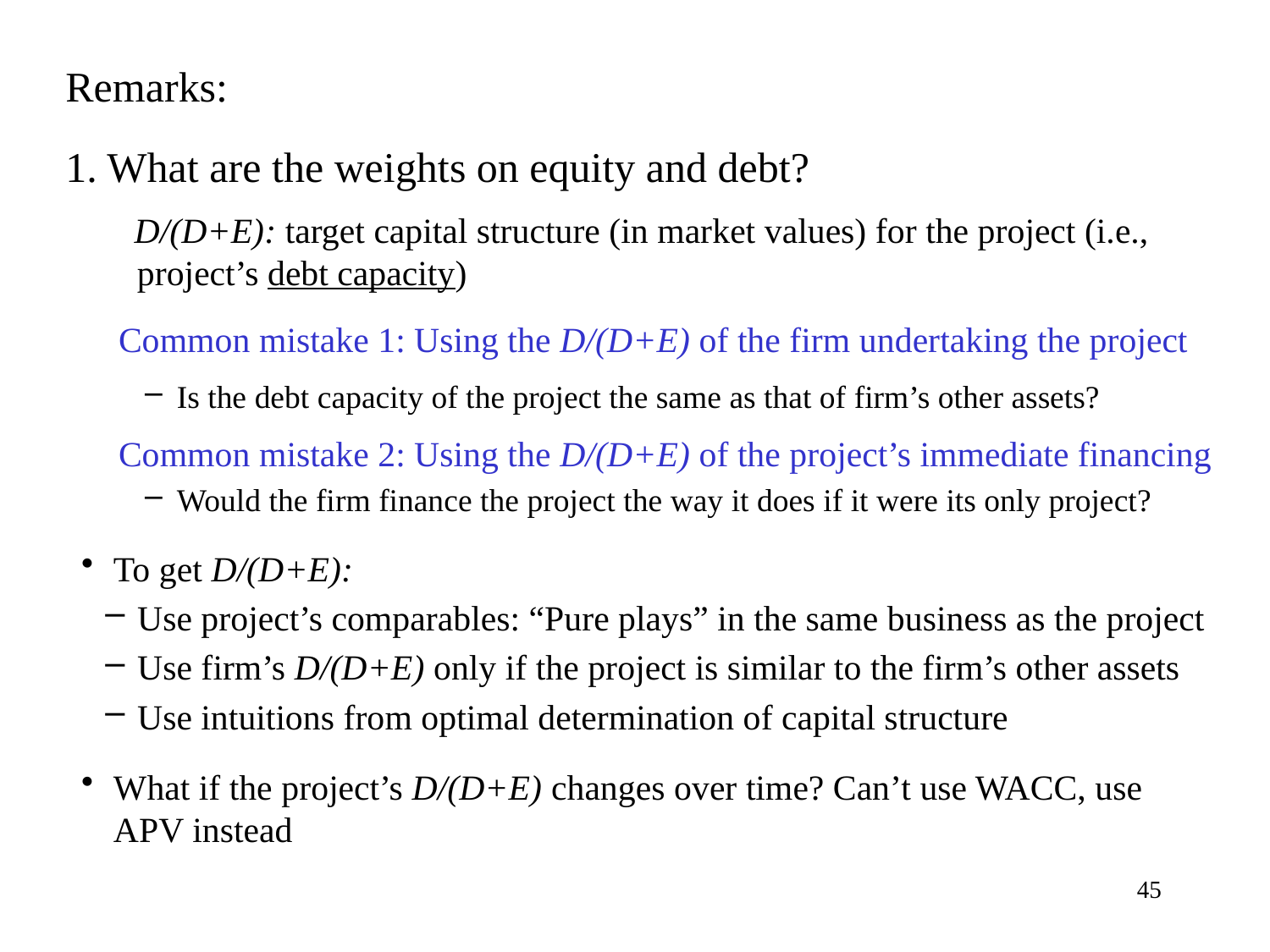

Remarks:
1. What are the weights on equity and debt?
D/(D+E): target capital structure (in market values) for the project (i.e., project’s debt capacity)
	Common mistake 1: Using the D/(D+E) of the firm undertaking the project
Is the debt capacity of the project the same as that of firm’s other assets?
	Common mistake 2: Using the D/(D+E) of the project’s immediate financing
Would the firm finance the project the way it does if it were its only project?
To get D/(D+E):
Use project’s comparables: “Pure plays” in the same business as the project
Use firm’s D/(D+E) only if the project is similar to the firm’s other assets
Use intuitions from optimal determination of capital structure
What if the project’s D/(D+E) changes over time? Can’t use WACC, use APV instead
45